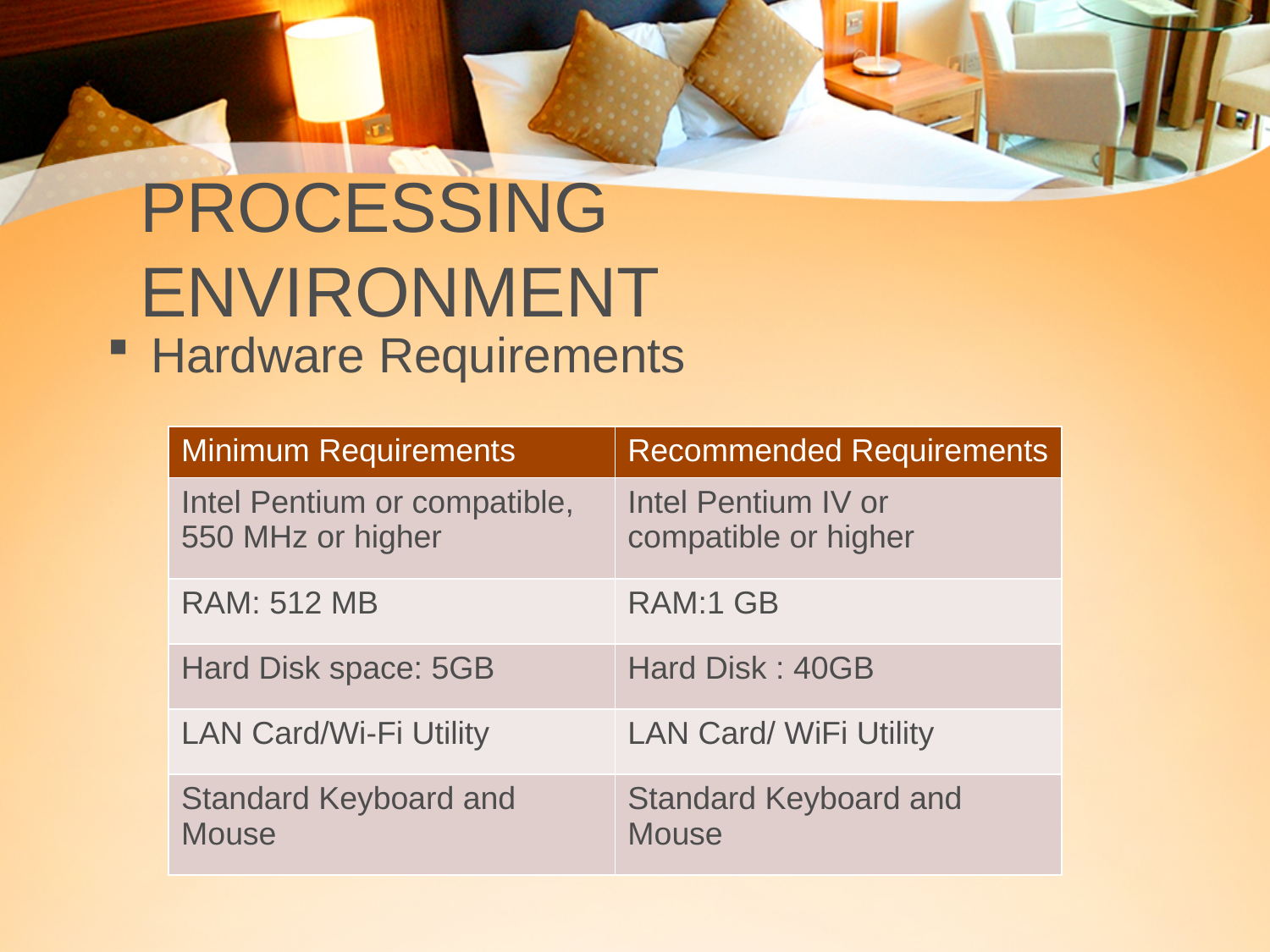

# PROCESSING ENVIRONMENT
 Hardware Requirements
| Minimum Requirements | Recommended Requirements |
| --- | --- |
| Intel Pentium or compatible, 550 MHz or higher | Intel Pentium IV or compatible or higher |
| RAM: 512 MB | RAM:1 GB |
| Hard Disk space: 5GB | Hard Disk : 40GB |
| LAN Card/Wi-Fi Utility | LAN Card/ WiFi Utility |
| Standard Keyboard and Mouse | Standard Keyboard and Mouse |